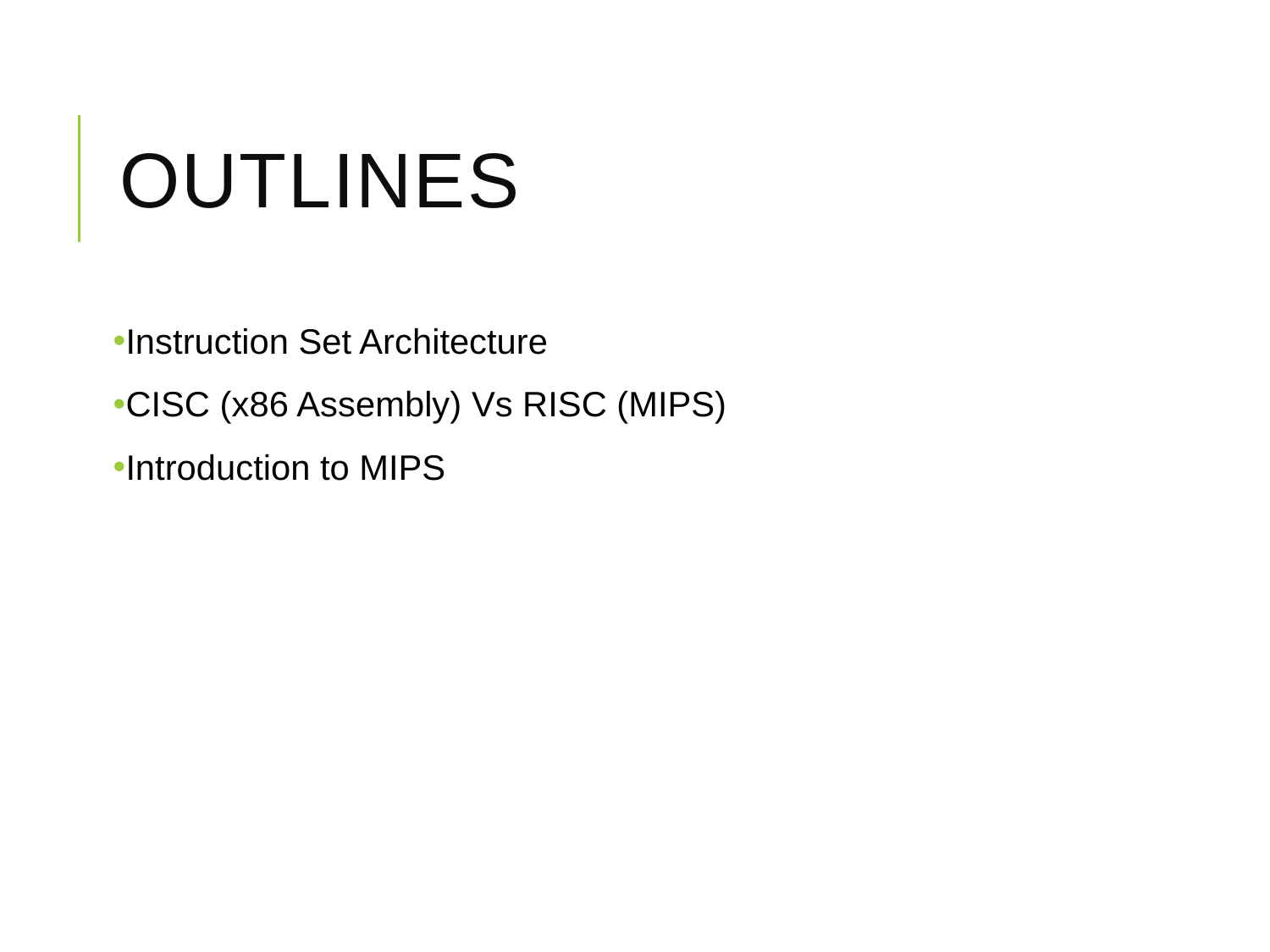

# Outlines
Instruction Set Architecture
CISC (x86 Assembly) Vs RISC (MIPS)
Introduction to MIPS